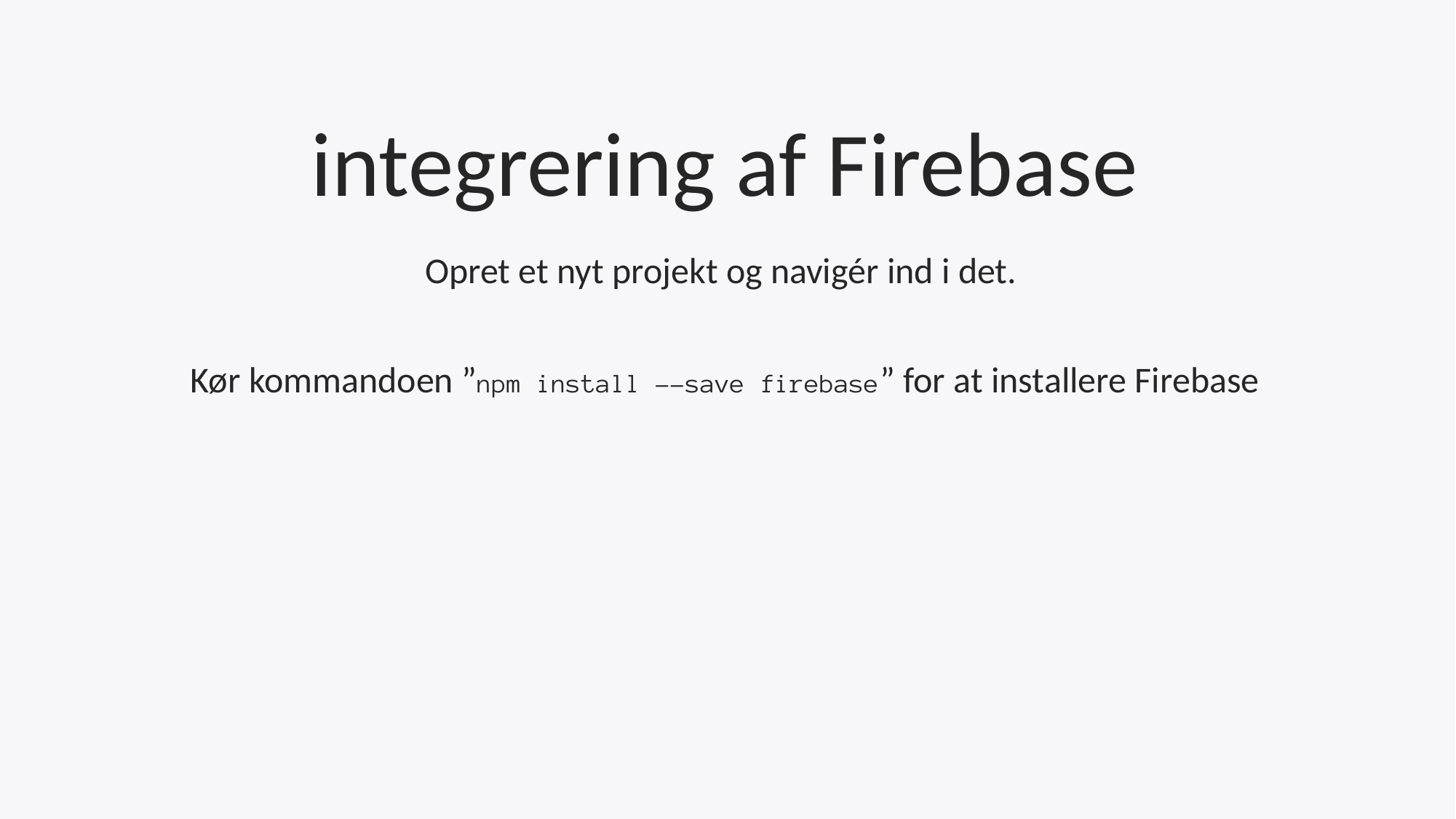

# integrering af Firebase
Opret et nyt projekt og navigér ind i det.

Kør kommandoen ”npm install --save firebase” for at installere Firebase